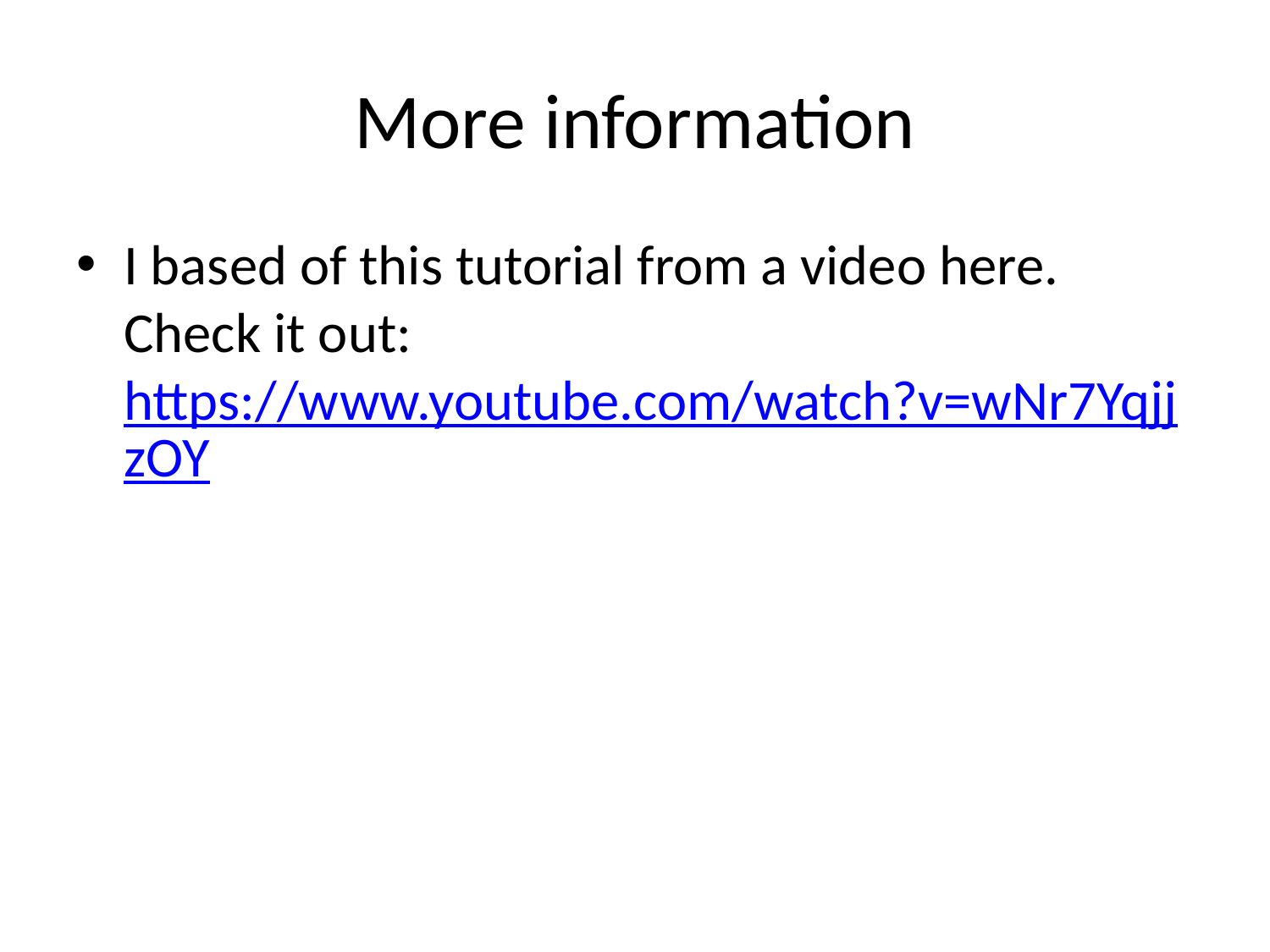

# More information
I based of this tutorial from a video here. Check it out: https://www.youtube.com/watch?v=wNr7YqjjzOY